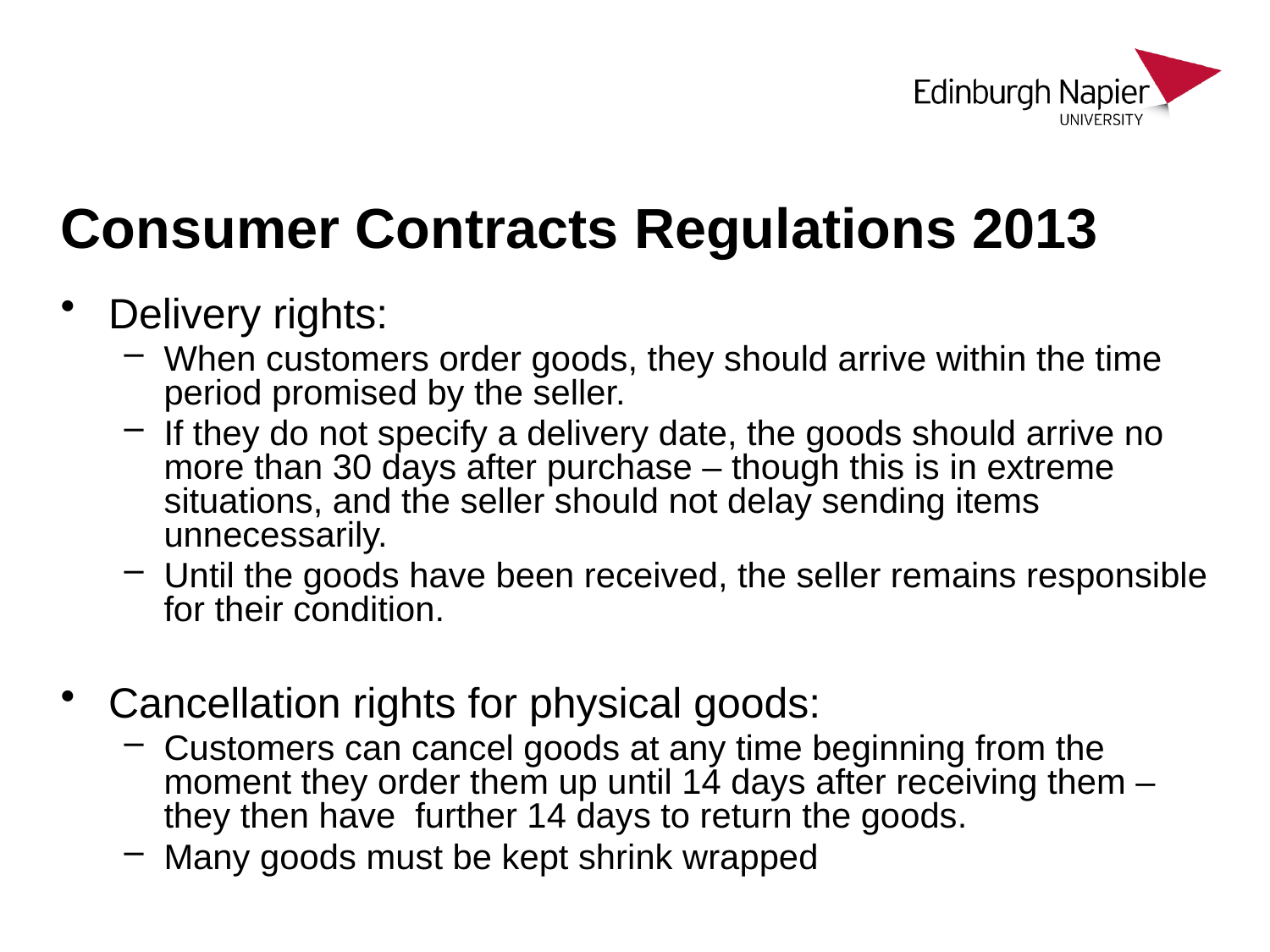

# Consumer Contracts Regulations 2013
Delivery rights:
When customers order goods, they should arrive within the time period promised by the seller.
If they do not specify a delivery date, the goods should arrive no more than 30 days after purchase – though this is in extreme situations, and the seller should not delay sending items unnecessarily.
Until the goods have been received, the seller remains responsible for their condition.

Cancellation rights for physical goods:
Customers can cancel goods at any time beginning from the moment they order them up until 14 days after receiving them – they then have  further 14 days to return the goods.
Many goods must be kept shrink wrapped